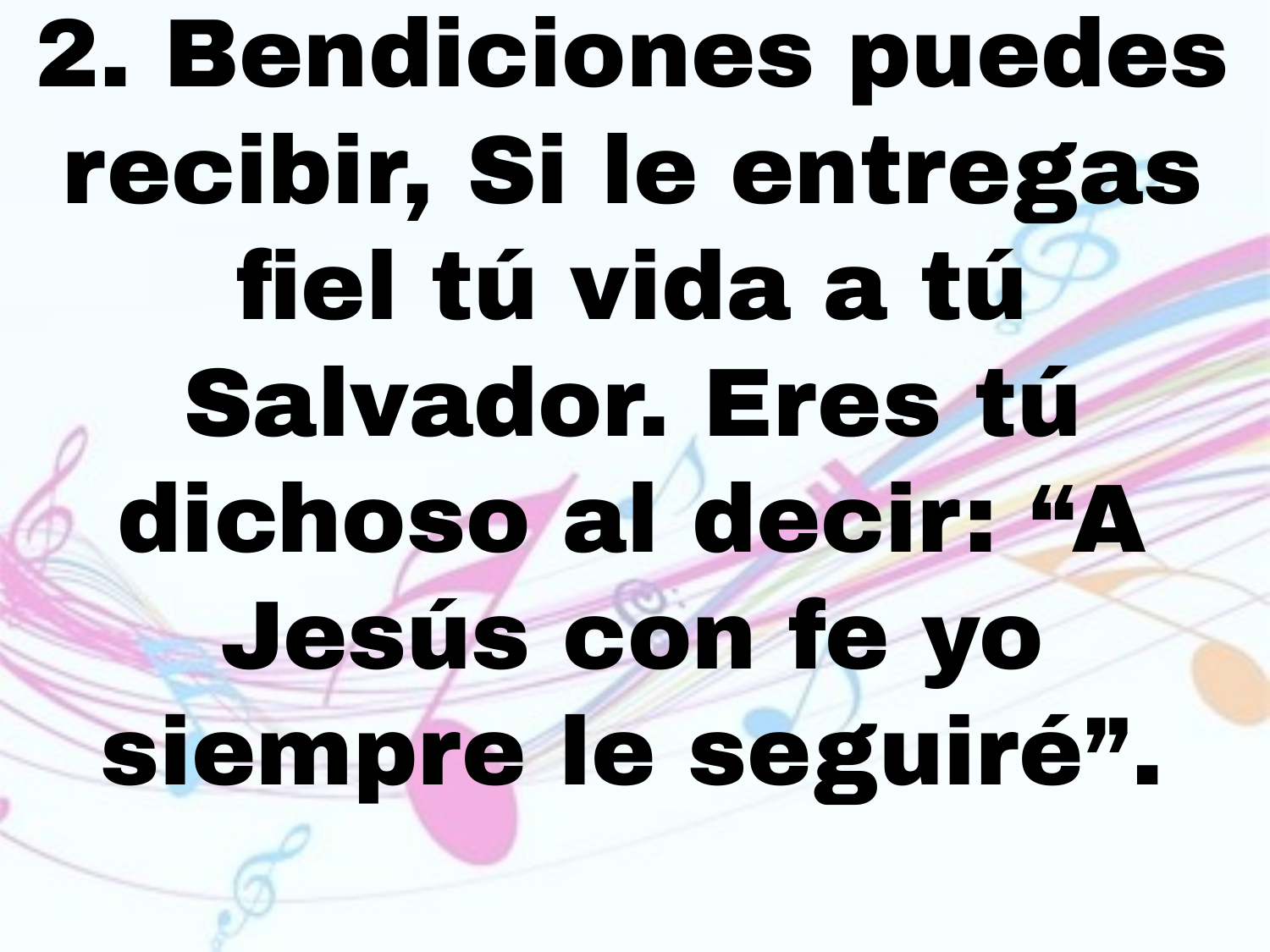

2. Bendiciones puedes recibir, Si le entregas fiel tú vida a tú Salvador. Eres tú dichoso al decir: “A Jesús con fe yo siempre le seguiré”.